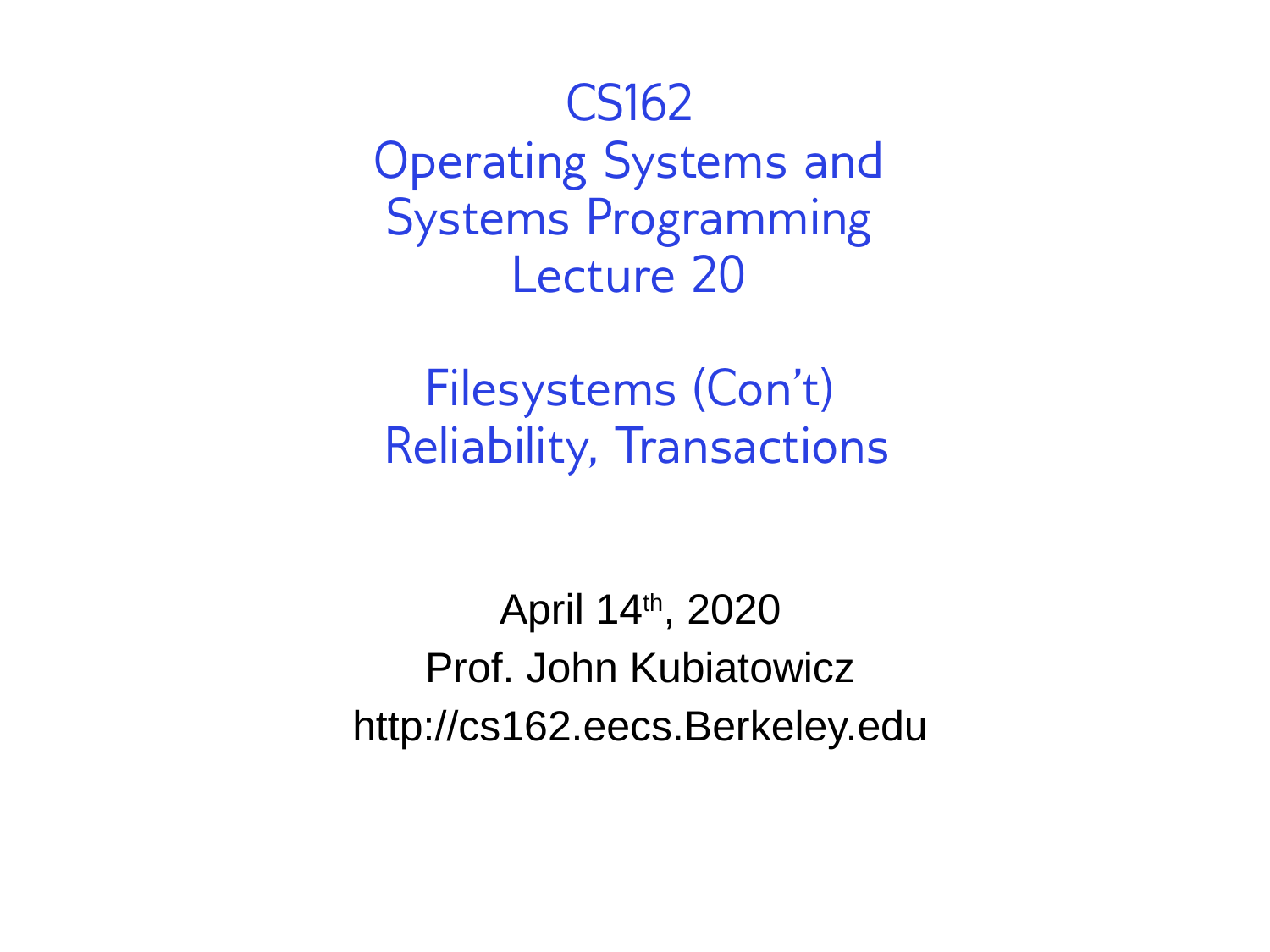

# CS162 Operating Systems and Systems Programming Lecture 20 Filesystems (Con’t) Reliability, Transactions
April 14th, 2020
Prof. John Kubiatowicz
http://cs162.eecs.Berkeley.edu